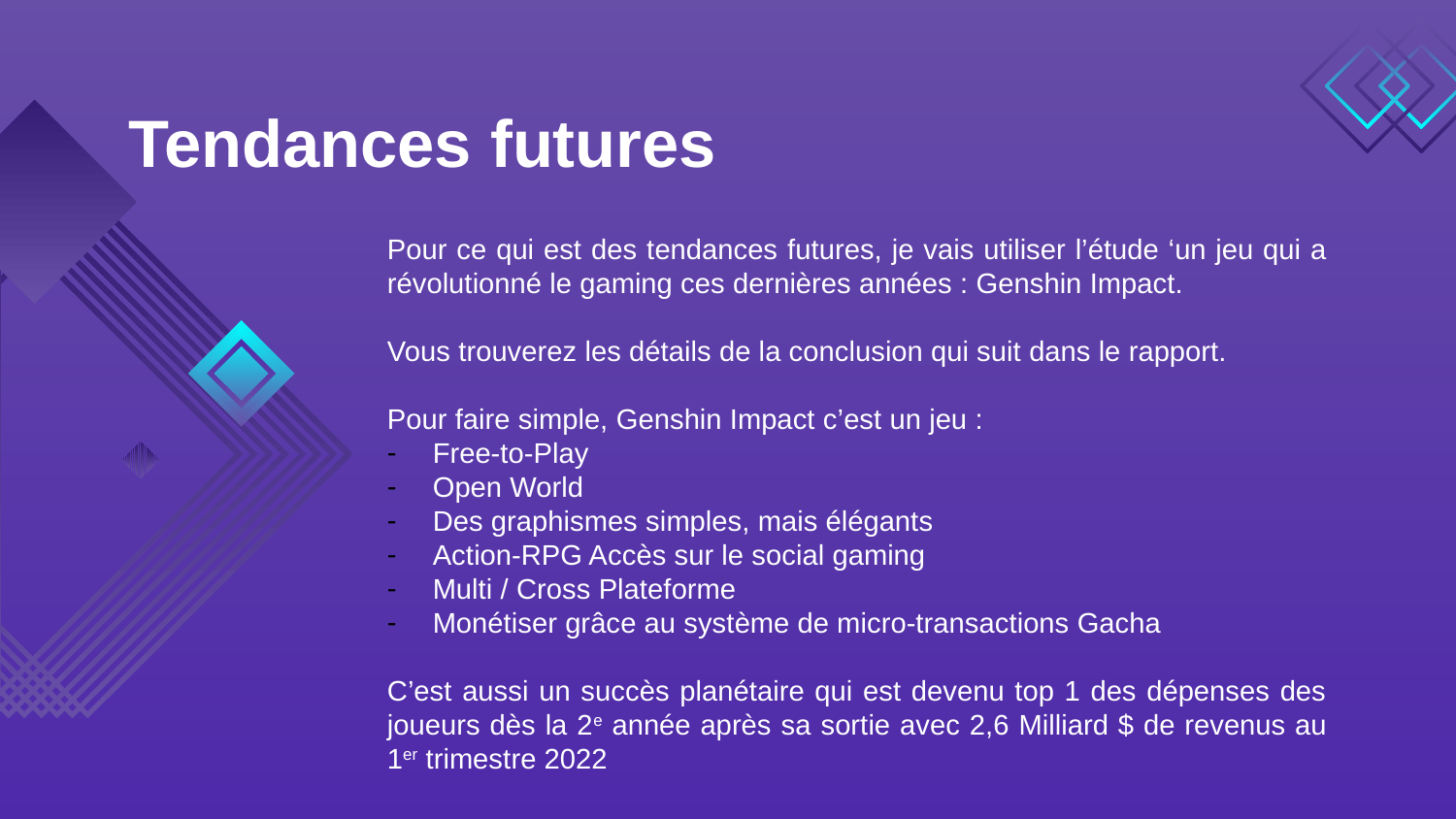

# Tendances futures
Pour ce qui est des tendances futures, je vais utiliser l’étude ‘un jeu qui a révolutionné le gaming ces dernières années : Genshin Impact.

Vous trouverez les détails de la conclusion qui suit dans le rapport.

Pour faire simple, Genshin Impact c’est un jeu :
Free-to-Play
Open World
Des graphismes simples, mais élégants
Action-RPG Accès sur le social gaming
Multi / Cross Plateforme
Monétiser grâce au système de micro-transactions Gacha

C’est aussi un succès planétaire qui est devenu top 1 des dépenses des joueurs dès la 2e année après sa sortie avec 2,6 Milliard $ de revenus au 1er trimestre 2022